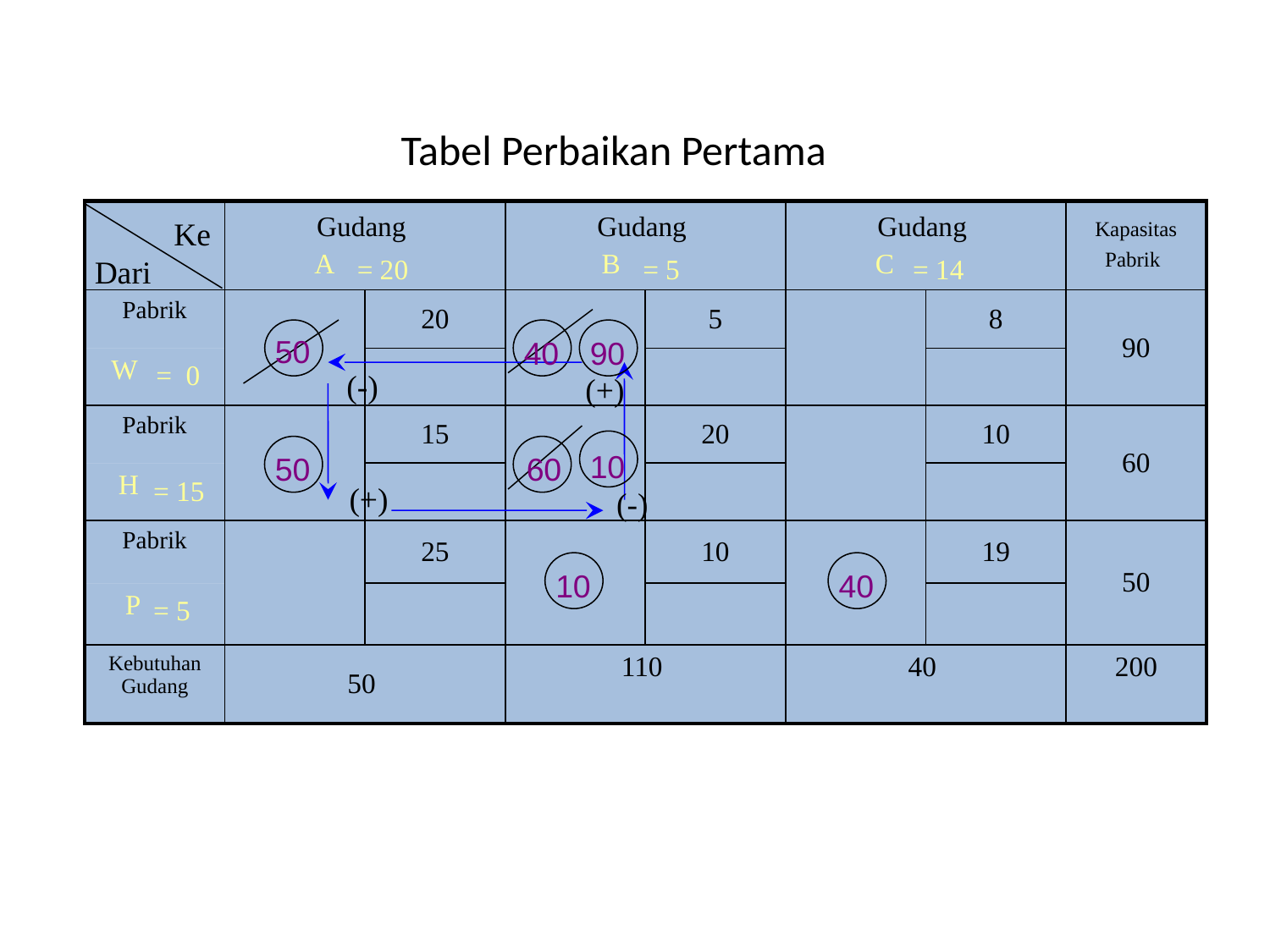

# Tabel Perbaikan Pertama
|  | Gudang A |  | Gudang B |  | Gudang C |  | Kapasitas Pabrik |
| --- | --- | --- | --- | --- | --- | --- | --- |
| Pabrik |  | 20 |  | 5 |  | 8 | 90 |
| W |  |  |  |  |  |  |  |
| Pabrik |  | 15 |  | 20 |  | 10 | 60 |
| H |  |  |  |  |  |  |  |
| Pabrik |  | 25 |  | 10 |  | 19 | 50 |
| P |  |  |  |  |  |  |  |
| Kebutuhan Gudang | 50 |  | 110 |  | 40 |  | 200 |

Ke
Dari
= 20
= 5
= 14

50
40
90
=  0

(-)
(+)

10
50
60
= 15
(+)
(-)

10
40
= 5